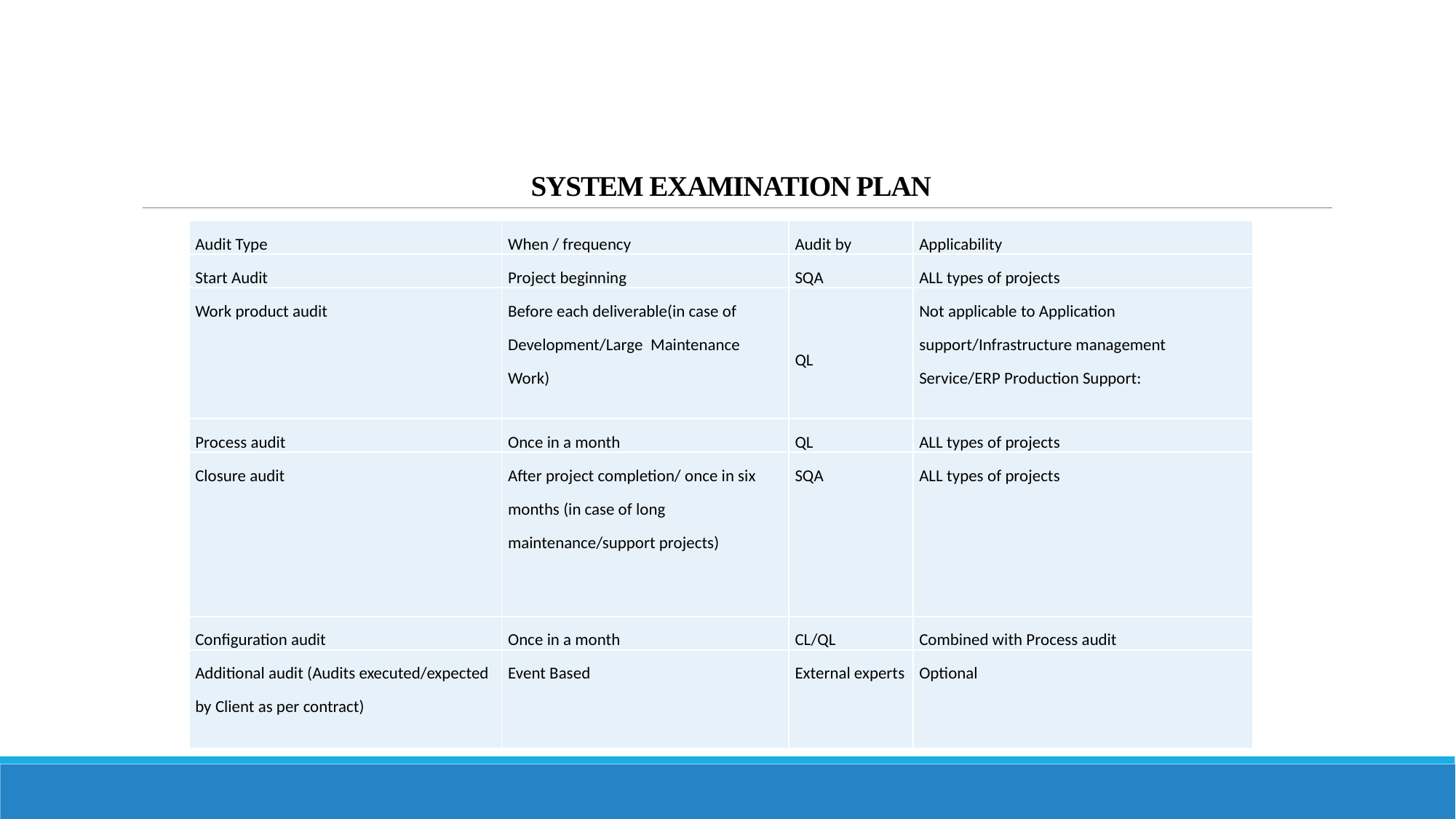

# SYSTEM EXAMINATION PLAN
| Audit Type | When / frequency | Audit by | Applicability |
| --- | --- | --- | --- |
| Start Audit | Project beginning | SQA | ALL types of projects |
| Work product audit | Before each deliverable(in case of Development/Large Maintenance Work) | QL | Not applicable to Application support/Infrastructure management Service/ERP Production Support: |
| Process audit | Once in a month | QL | ALL types of projects |
| Closure audit | After project completion/ once in six months (in case of long maintenance/support projects) | SQA | ALL types of projects |
| Configuration audit | Once in a month | CL/QL | Combined with Process audit |
| Additional audit (Audits executed/expected by Client as per contract) | Event Based | External experts | Optional |